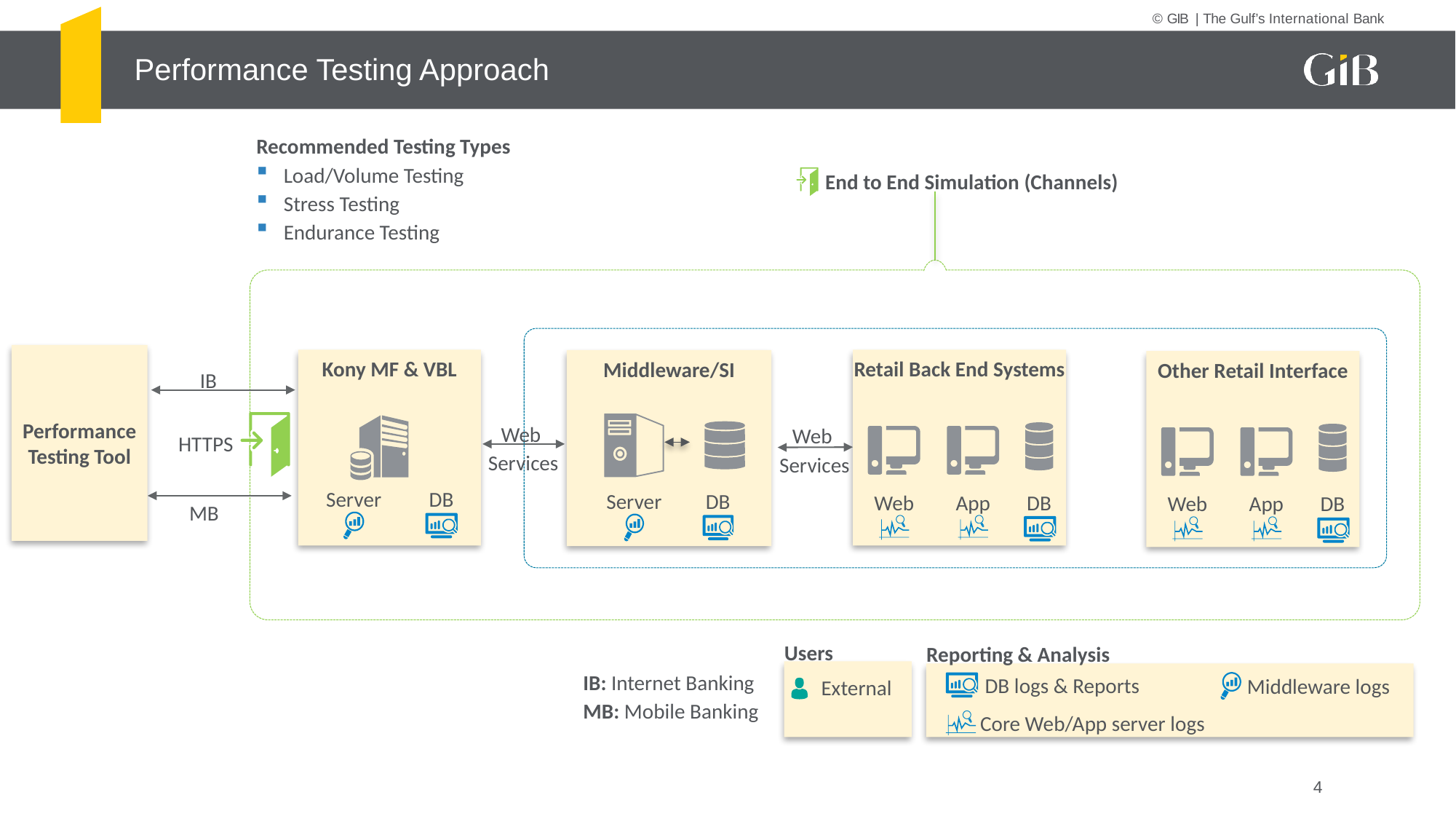

Performance Testing Approach
Recommended Testing Types
Load/Volume Testing
Stress Testing
Endurance Testing

End to End Simulation (Channels)

Performance Testing Tool

Kony MF & VBL

Retail Back End Systems

Web
App
DB

Middleware/SI

Server
DB

Other Retail Interface

Web
App
DB

IB

Web
Services
Web
Services
HTTPS

Server
DB

MB

Users
Reporting & Analysis

DB logs & Reports

Middleware logs
Core Web/App server logs

IB: Internet Banking
MB: Mobile Banking
External